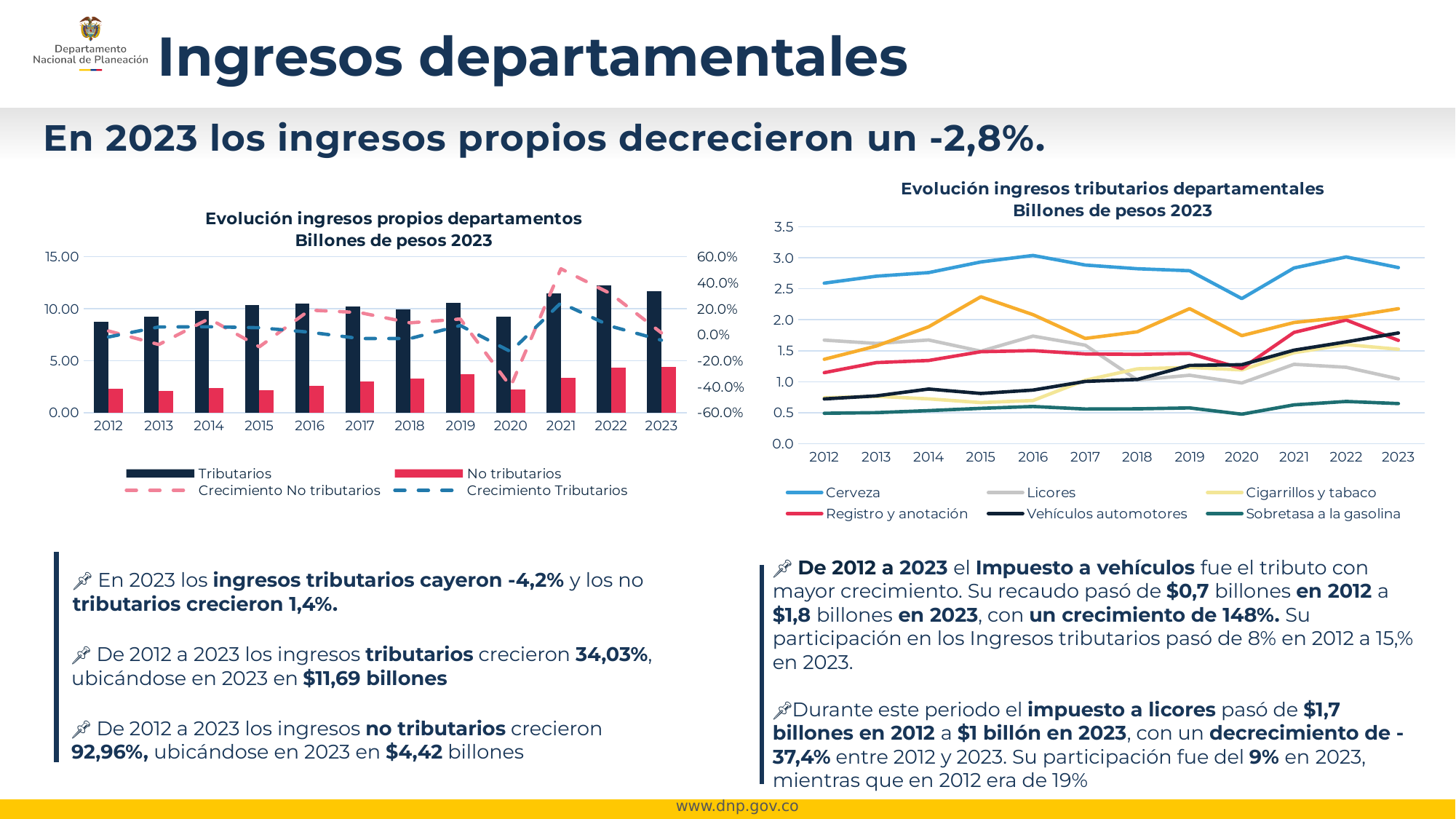

Ingresos departamentales

En 2023 los ingresos propios decrecieron un -2,8%.

### Chart: Evolución ingresos tributarios departamentales
Billones de pesos 2023

| Category | Cerveza | Licores | Cigarrillos y tabaco | Registro y anotación | Vehículos automotores | Sobretasa a la gasolina | Otros |
|---|---|---|---|---|---|---|---|
| 2012 | 2.5895144080338066 | 1.670916595953856 | 0.7404070267186798 | 1.1455316098551922 | 0.7214487336051956 | 0.49002231703182064 | 1.3612779069229077 |
| 2013 | 2.7021762856733025 | 1.6168921569399703 | 0.7630553057686075 | 1.3076919965898366 | 0.7707478851341109 | 0.5006516946516828 | 1.576027623238222 |
| 2014 | 2.7599225070134112 | 1.6733695572572995 | 0.722262720674891 | 1.34170510696118 | 0.8813034742143443 | 0.5329090803380123 | 1.885923666739057 |
| 2015 | 2.9313584444107894 | 1.492159072124841 | 0.6627290280573361 | 1.4836863518804806 | 0.8093837312399296 | 0.5698789316612312 | 2.369871179364209 |
| 2016 | 3.03651830875251 | 1.7356102272905038 | 0.6958215592873005 | 1.5009636572901683 | 0.864172685746361 | 0.5997363946530495 | 2.0817938341125366 |
| 2017 | 2.8817792589685802 | 1.5893146875736415 | 1.0234744935049858 | 1.4470692465424935 | 1.003649412221609 | 0.5584617990912574 | 1.6978938060149626 |
| 2018 | 2.821798119217835 | 1.0263947417410213 | 1.2072468744463734 | 1.440914241008899 | 1.0354634797099063 | 0.5618733324904591 | 1.804771598690837 |
| 2019 | 2.78991952149538 | 1.1034857100282123 | 1.2298815521061537 | 1.4537191700215475 | 1.2627528140218036 | 0.5767388910214615 | 2.1782271342027384 |
| 2020 | 2.3407993431136265 | 0.9789694655978245 | 1.1894210945013413 | 1.212261568645301 | 1.2738610170846052 | 0.47538194183774446 | 1.7432244909502768 |
| 2021 | 2.8347622593338473 | 1.2795429357672816 | 1.4670117190737766 | 1.7952460495153946 | 1.5086435900323891 | 0.6261553399042905 | 1.954377884561471 |
| 2022 | 3.013084311738323 | 1.231803436619011 | 1.5989939396748576 | 1.9951649789724575 | 1.642248975409963 | 0.6807575728156335 | 2.0425926315714196 |
| 2023 | 2.840644120151999 | 1.0453266397540002 | 1.5233521497270002 | 1.666046396339 | 1.7861000005030006 | 0.646537096946 | 2.1781481178949997 |

### Chart: Evolución ingresos propios departamentos
Billones de pesos 2023

| Category | Tributarios | No tributarios | Crecimiento No tributarios | Crecimiento Tributarios |
|---|---|---|---|---|
| 2012 | 8.719118598121455 | 2.288170481516165 | 0.028540862523282806 | -0.017793827241207927 |
| 2013 | 9.237242947995732 | 2.114602431046416 | -0.07585450991166587 | 0.05942393649581823 |
| 2014 | 9.797396113198195 | 2.375081357276123 | 0.12318103980463535 | 0.06064073104453782 |
| 2015 | 10.319066746453846 | 2.1533840959853827 | -0.0933430177503457 | 0.05324584483757899 |
| 2016 | 10.514616667132428 | 2.560424984879024 | 0.18902382053090272 | 0.018950349434049718 |
| 2017 | 10.201642703917534 | 2.99526344820032 | 0.1698305812079246 | -0.02976560849747545 |
| 2018 | 9.898462387305333 | 3.268297991287146 | 0.09115543517578617 | -0.02971877426130365 |
| 2019 | 10.594724792897297 | 3.662480971951314 | 0.12060802953555894 | 0.07034046080580292 |
| 2020 | 9.213918921730722 | 2.2013344902858107 | -0.3989499175164388 | -0.13032956477475166 |
| 2021 | 11.465739778188453 | 3.3164996583714994 | 0.5065859700135353 | 0.24439338739424832 |
| 2022 | 12.204645846801666 | 4.355007172126743 | 0.3131336109545031 | 0.0644446920048587 |
| 2023 | 11.686154521315999 | 4.415148938006999 | 0.013809797206576269 | -0.042483111103264304 |
📌 De 2012 a 2023 el Impuesto a vehículos fue el tributo con mayor crecimiento. Su recaudo pasó de $0,7 billones en 2012 a $1,8 billones en 2023, con un crecimiento de 148%. Su participación en los Ingresos tributarios pasó de 8% en 2012 a 15,% en 2023.

📌Durante este periodo el impuesto a licores pasó de $1,7 billones en 2012 a $1 billón en 2023, con un decrecimiento de -37,4% entre 2012 y 2023. Su participación fue del 9% en 2023, mientras que en 2012 era de 19%
📌 En 2023 los ingresos tributarios cayeron -4,2% y los no tributarios crecieron 1,4%.
📌 De 2012 a 2023 los ingresos tributarios crecieron 34,03%, ubicándose en 2023 en $11,69 billones
📌 De 2012 a 2023 los ingresos no tributarios crecieron 92,96%, ubicándose en 2023 en $4,42 billones